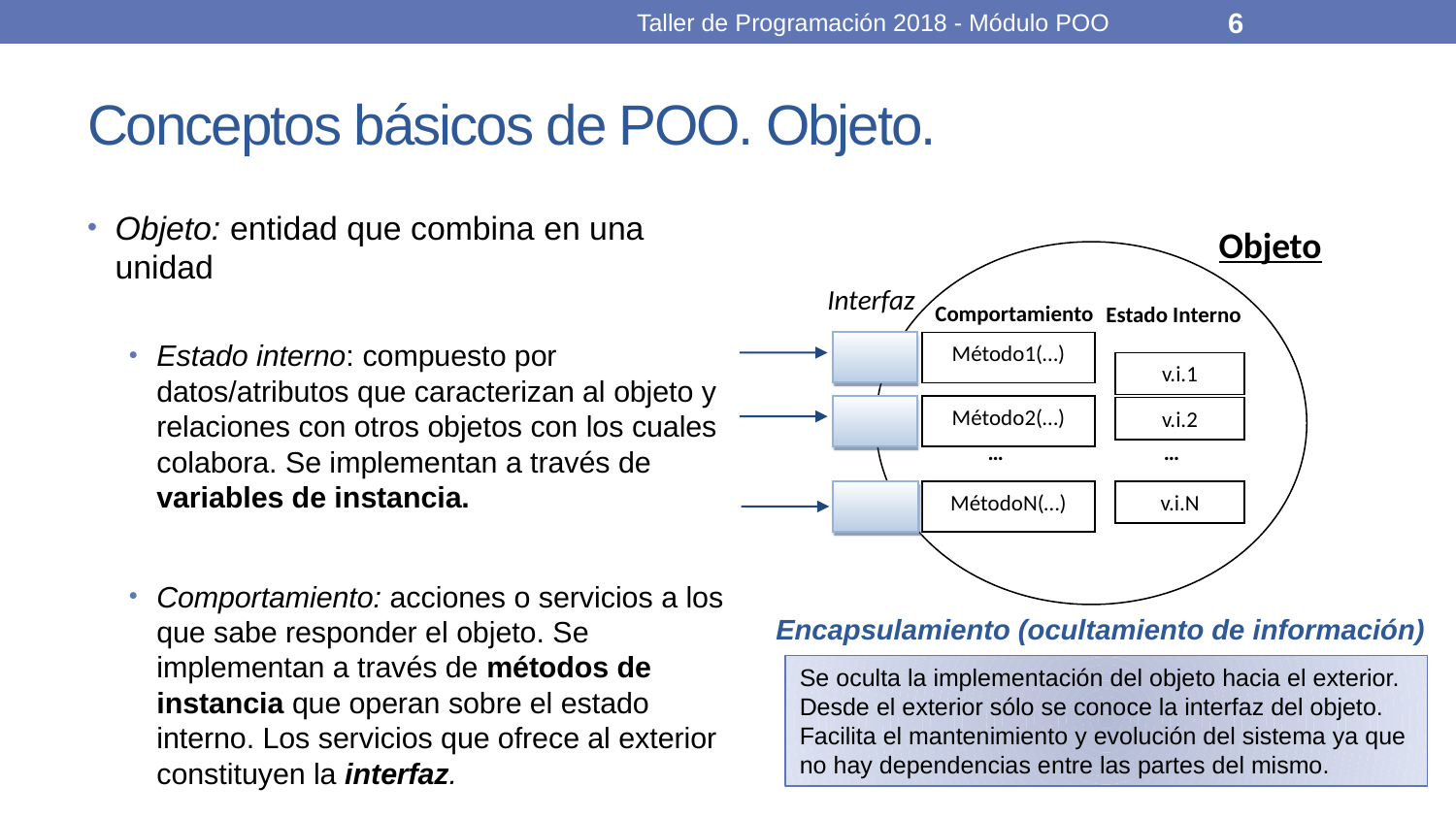

Taller de Programación 2018 - Módulo POO
6
# Conceptos básicos de POO. Objeto.
Objeto: entidad que combina en una unidad

Estado interno: compuesto por datos/atributos que caracterizan al objeto y relaciones con otros objetos con los cuales colabora. Se implementan a través de variables de instancia.

Comportamiento: acciones o servicios a los que sabe responder el objeto. Se implementan a través de métodos de instancia que operan sobre el estado interno. Los servicios que ofrece al exterior constituyen la interfaz.

Objeto

Comportamiento
Estado Interno
Método1(…)
v.i.1
Método2(…)
v.i.2
…
…
MétodoN(…)
v.i.N
Interfaz

Encapsulamiento (ocultamiento de información)
Se oculta la implementación del objeto hacia el exterior. Desde el exterior sólo se conoce la interfaz del objeto. Facilita el mantenimiento y evolución del sistema ya que no hay dependencias entre las partes del mismo.